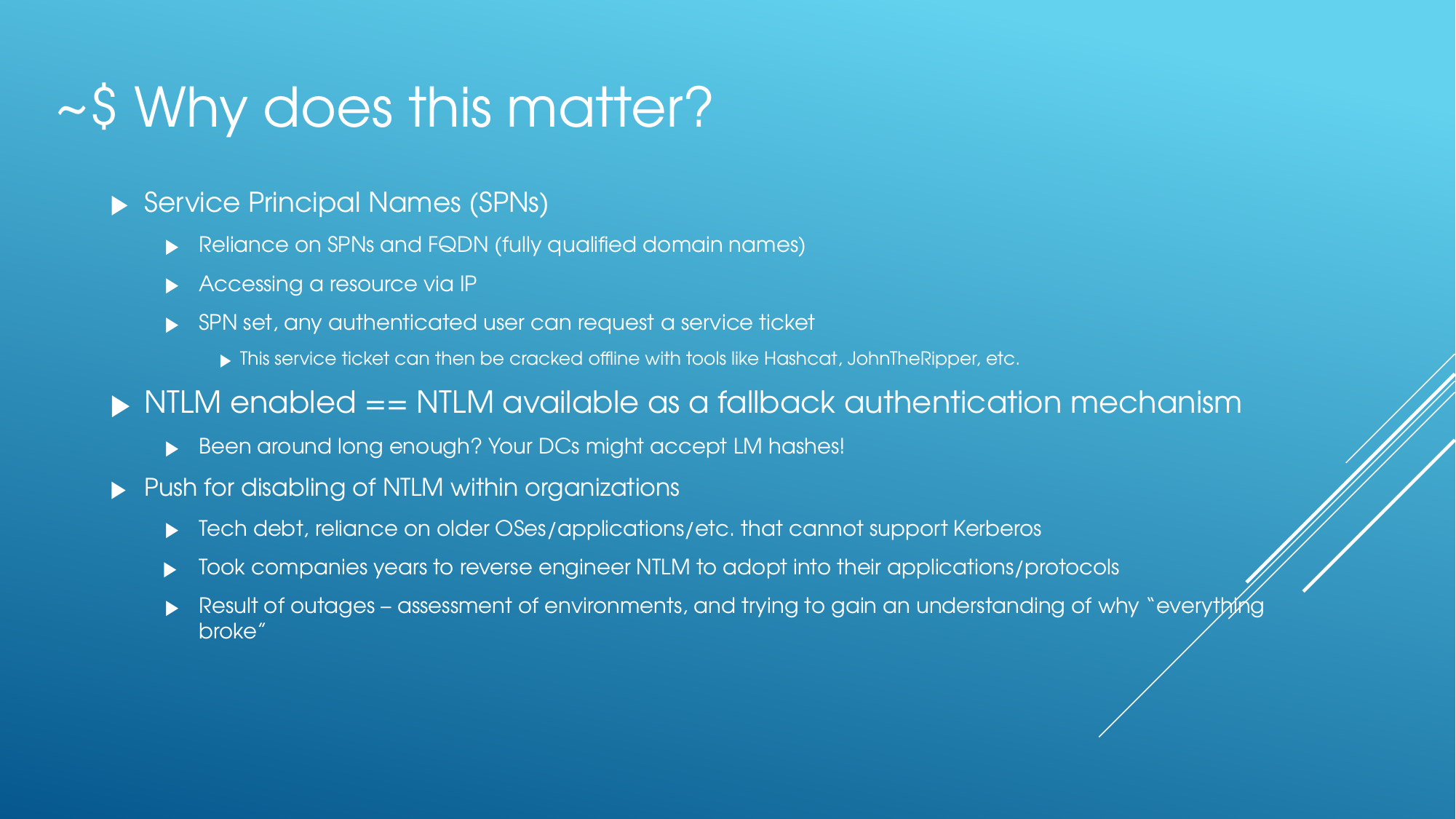

# ~$ Why does this matter?
Service Principal Names (SPNs)
Reliance on SPNs and FQDN (fully qualified domain names)
Accessing a resource via IP
SPN set, any authenticated user can request a service ticket
This service ticket can then be cracked offline with tools like Hashcat, JohnTheRipper, etc.
NTLM enabled == NTLM available as a fallback authentication mechanism
Been around long enough? Your DCs might accept LM hashes!
Push for disabling of NTLM within organizations
Tech debt, reliance on older OSes/applications/etc. that cannot support Kerberos
Took companies years to reverse engineer NTLM to adopt into their applications/protocols
Result of outages – assessment of environments, and trying to gain an understanding of why “everything broke”